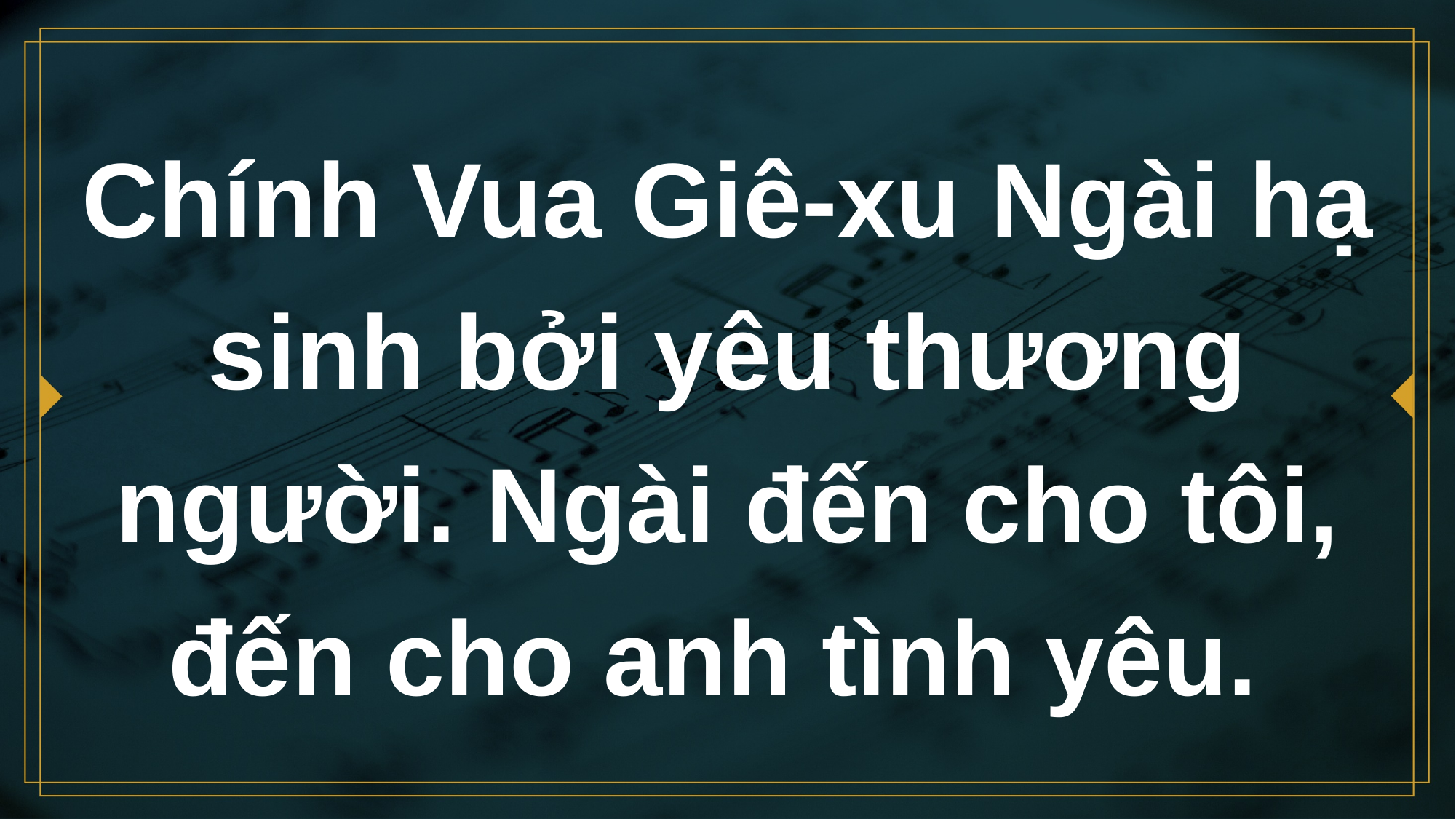

# Chính Vua Giê-xu Ngài hạ sinh bởi yêu thương người. Ngài đến cho tôi, đến cho anh tình yêu.